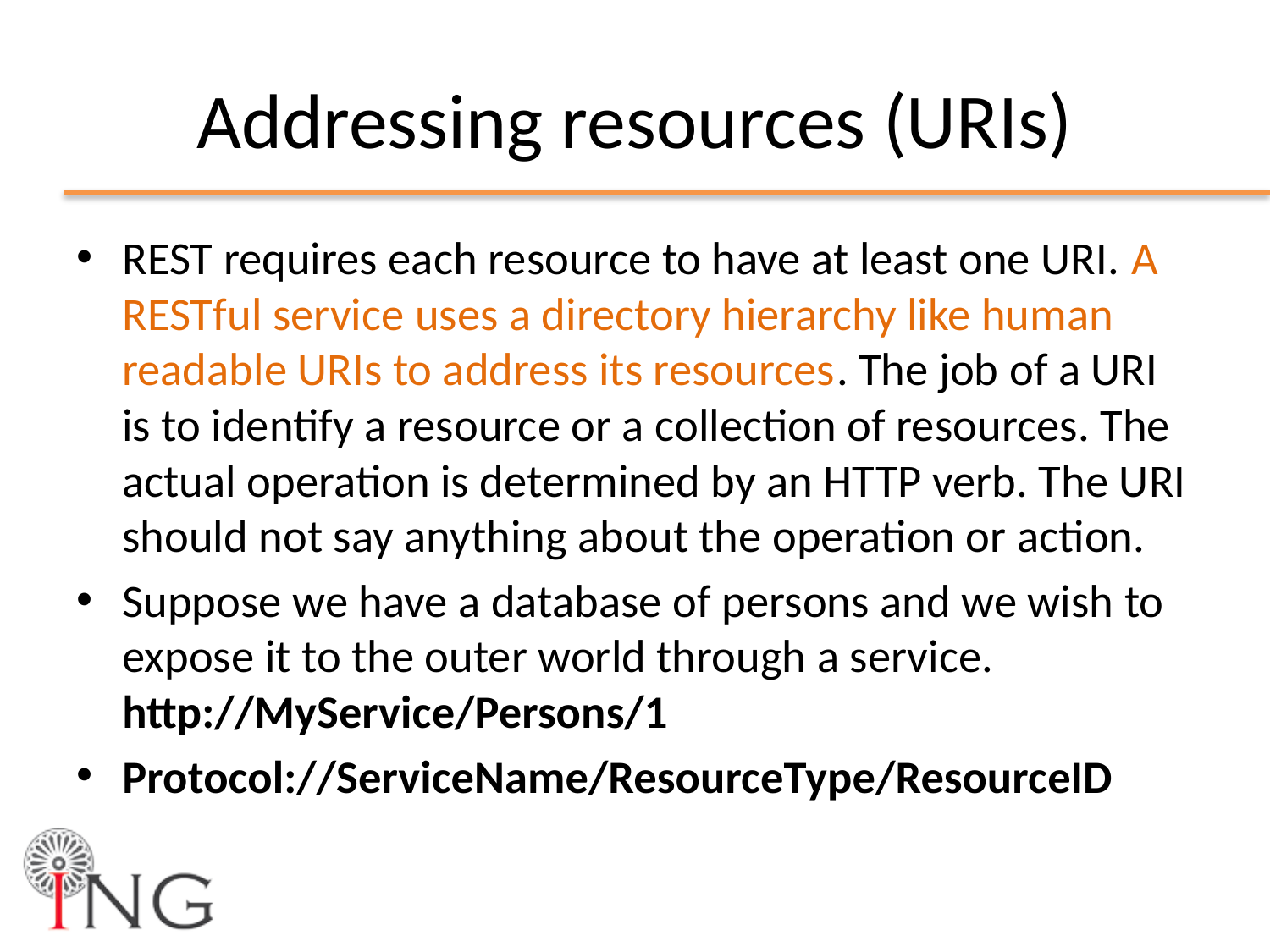

# Addressing resources (URIs)
REST requires each resource to have at least one URI. A RESTful service uses a directory hierarchy like human readable URIs to address its resources. The job of a URI is to identify a resource or a collection of resources. The actual operation is determined by an HTTP verb. The URI should not say anything about the operation or action.
Suppose we have a database of persons and we wish to expose it to the outer world through a service.  http://MyService/Persons/1
Protocol://ServiceName/ResourceType/ResourceID